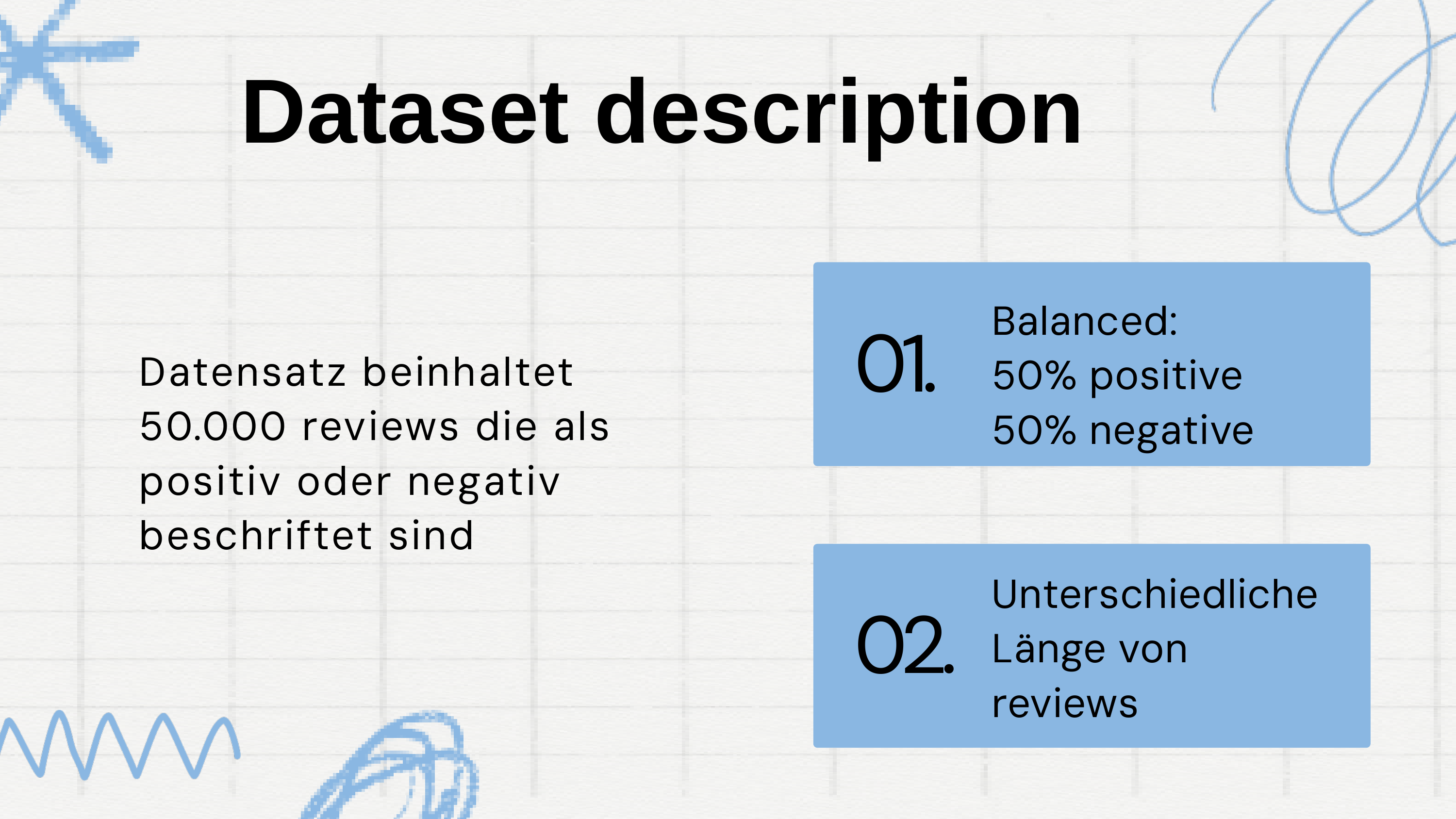

Dataset description

Balanced:
50% positive 50% negative
01.
Datensatz beinhaltet 50.000 reviews die als positiv oder negativ beschriftet sind

Unterschiedliche Länge von reviews
02.